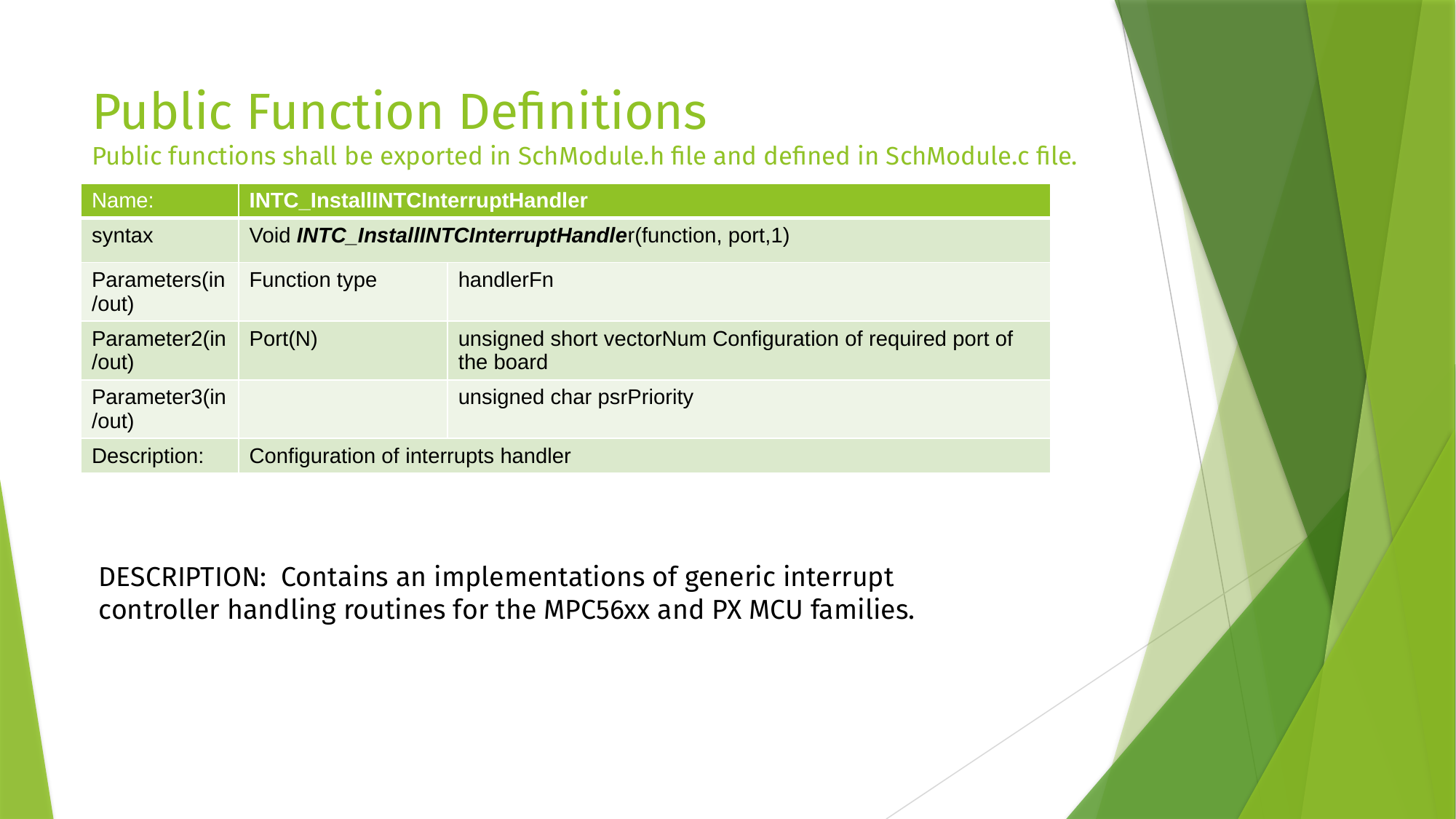

# Public Function Definitions Public functions shall be exported in SchModule.h file and defined in SchModule.c file.
| Name: | INTC\_InstallINTCInterruptHandler |  |
| --- | --- | --- |
| syntax | Void INTC\_InstallINTCInterruptHandler(function, port,1) |  |
| Parameters(in/out) | Function type | handlerFn |
| Parameter2(in/out) | Port(N) | unsigned short vectorNum Configuration of required port of the board |
| Parameter3(in/out) |  | unsigned char psrPriority |
| Description: | Configuration of interrupts handler |  |
 DESCRIPTION:  Contains an implementations of generic interrupt
 controller handling routines for the MPC56xx and PX MCU families.